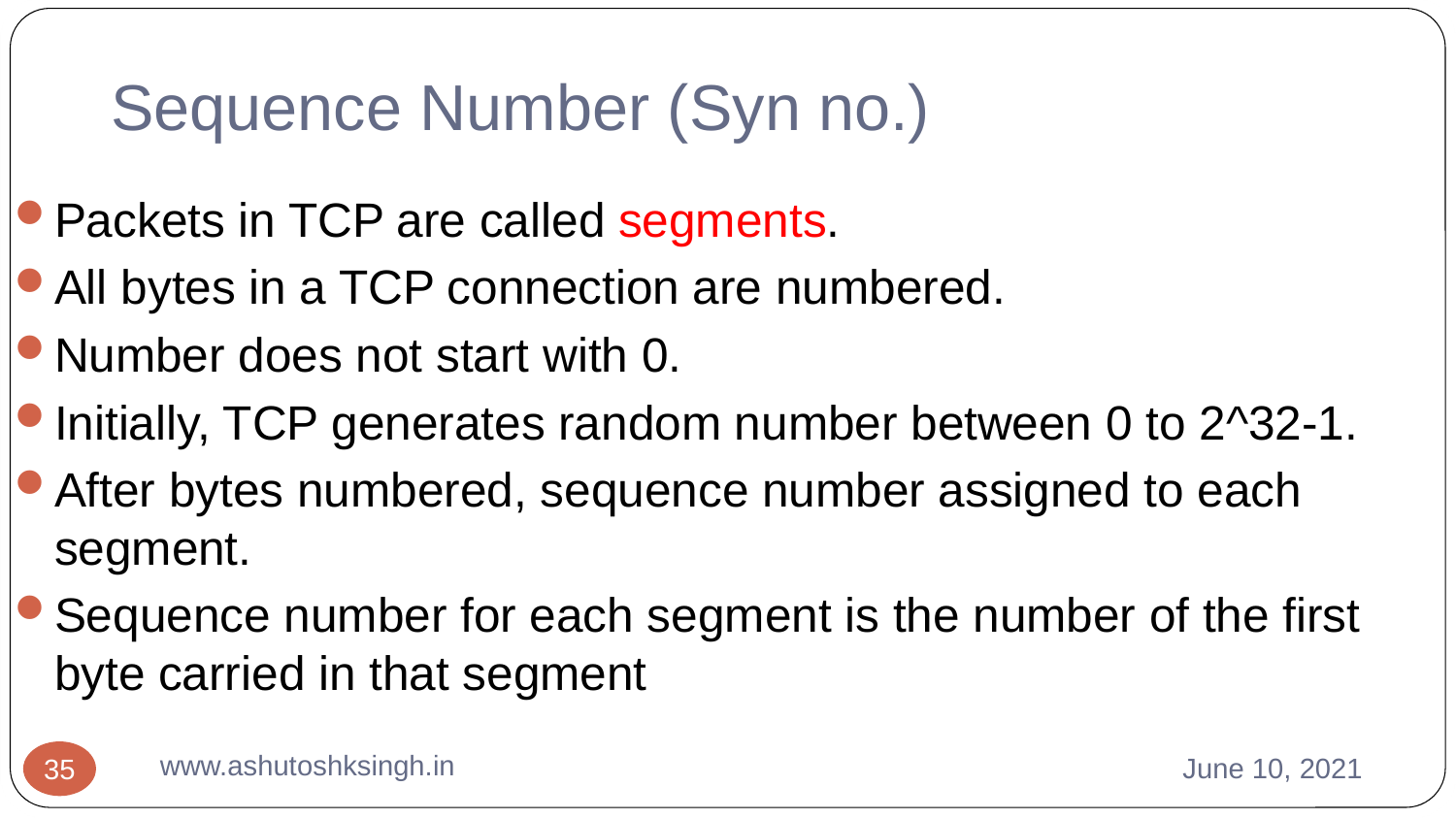

# Sequence Number (Syn no.)
Packets in TCP are called segments.
All bytes in a TCP connection are numbered.
Number does not start with 0.
Initially, TCP generates random number between 0 to 2^32-1.
After bytes numbered, sequence number assigned to each segment.
Sequence number for each segment is the number of the first byte carried in that segment
www.ashutoshksingh.in
June 10, 2021
35